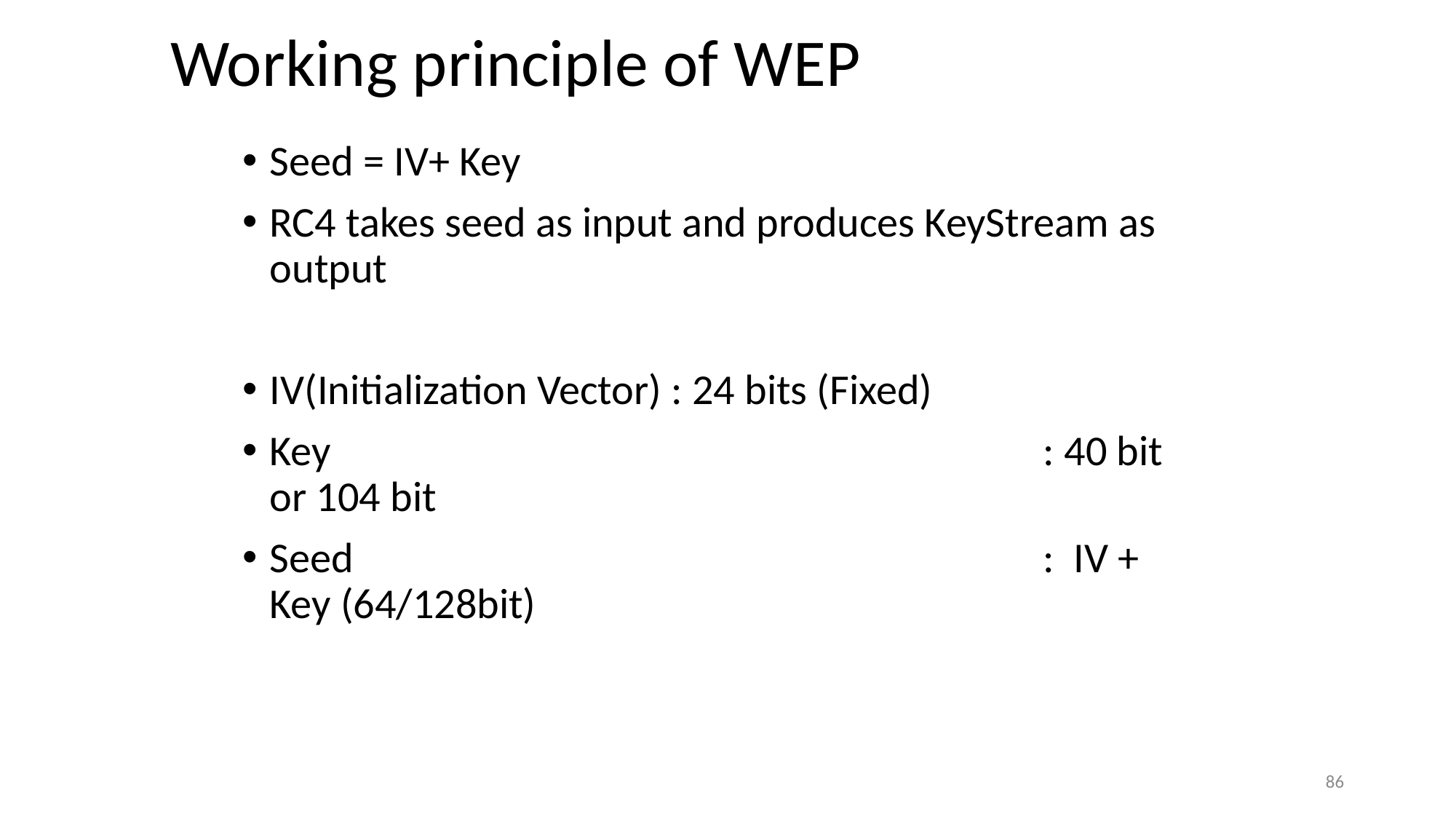

# Working principle of WEP
Seed = IV+ Key
RC4 takes seed as input and produces KeyStream as output

IV(Initialization Vector) : 24 bits (Fixed)
Key 							 : 40 bit or 104 bit
Seed							 :  IV + Key (64/128bit)
86